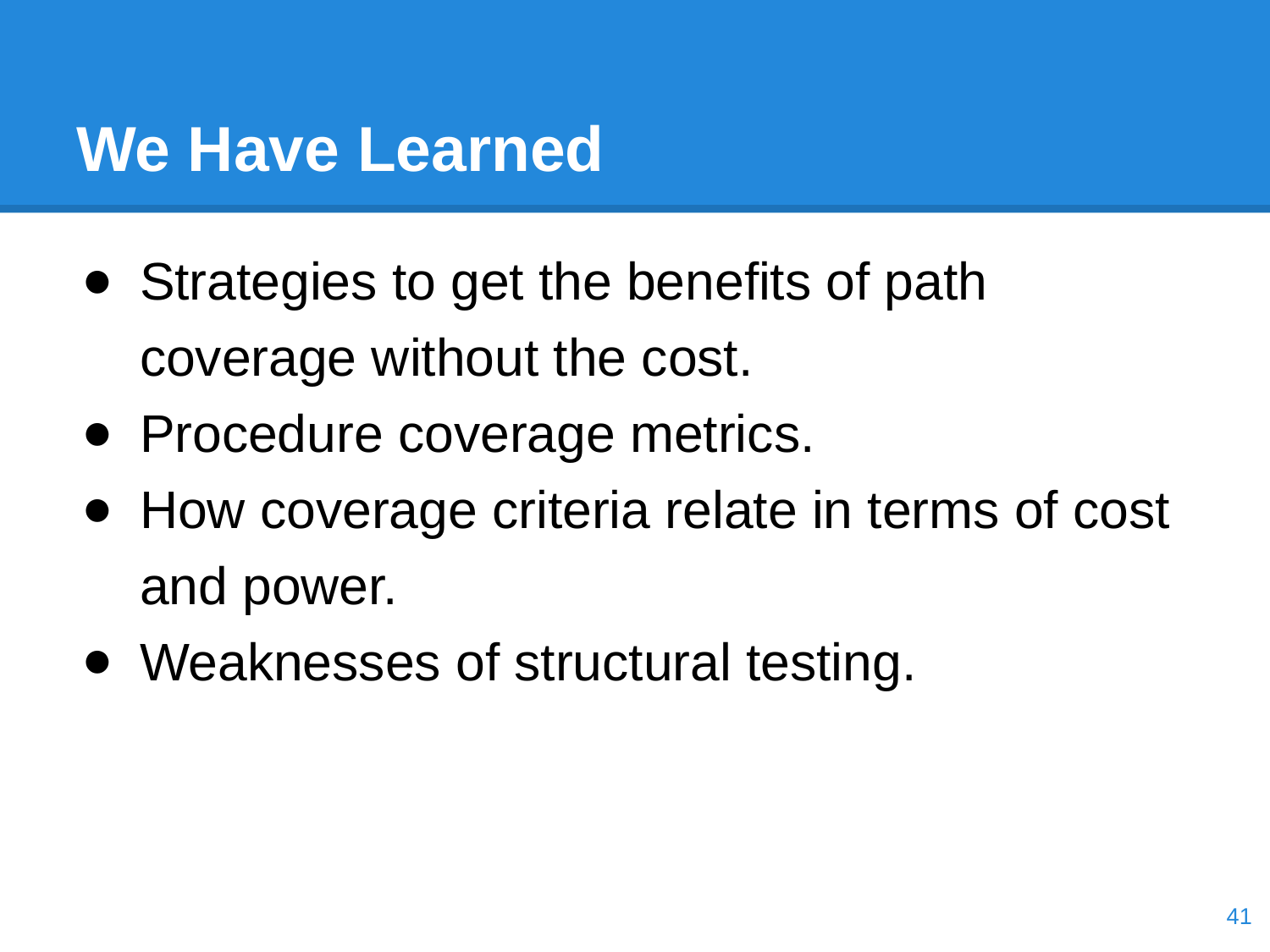

# We Have Learned
Strategies to get the benefits of path coverage without the cost.
Procedure coverage metrics.
How coverage criteria relate in terms of cost and power.
Weaknesses of structural testing.
41